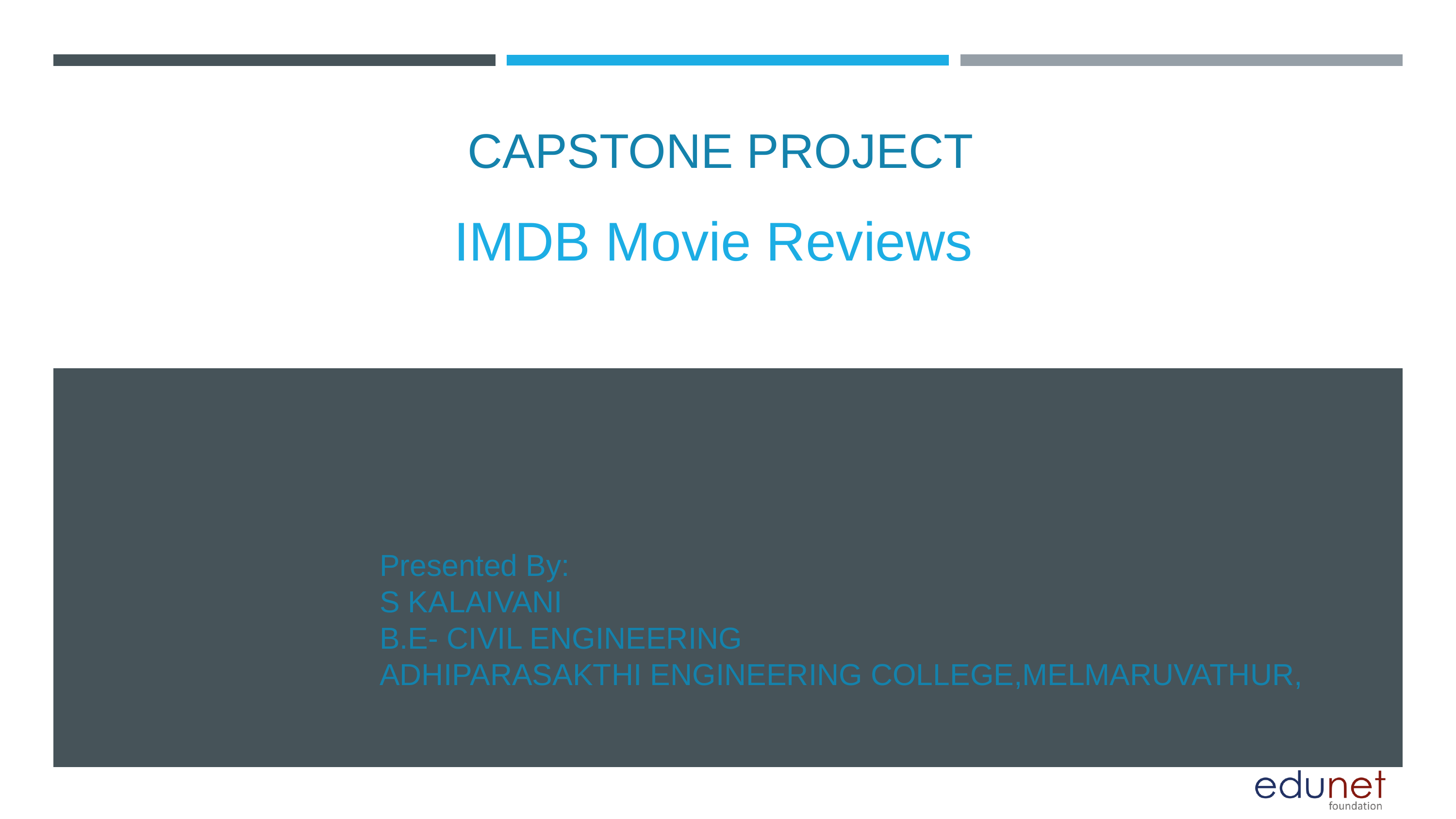

CAPSTONE PROJECT
IMDB Movie Reviews

Presented By:
S KALAIVANI
B.E- CIVIL ENGINEERING
ADHIPARASAKTHI ENGINEERING COLLEGE,MELMARUVATHUR,